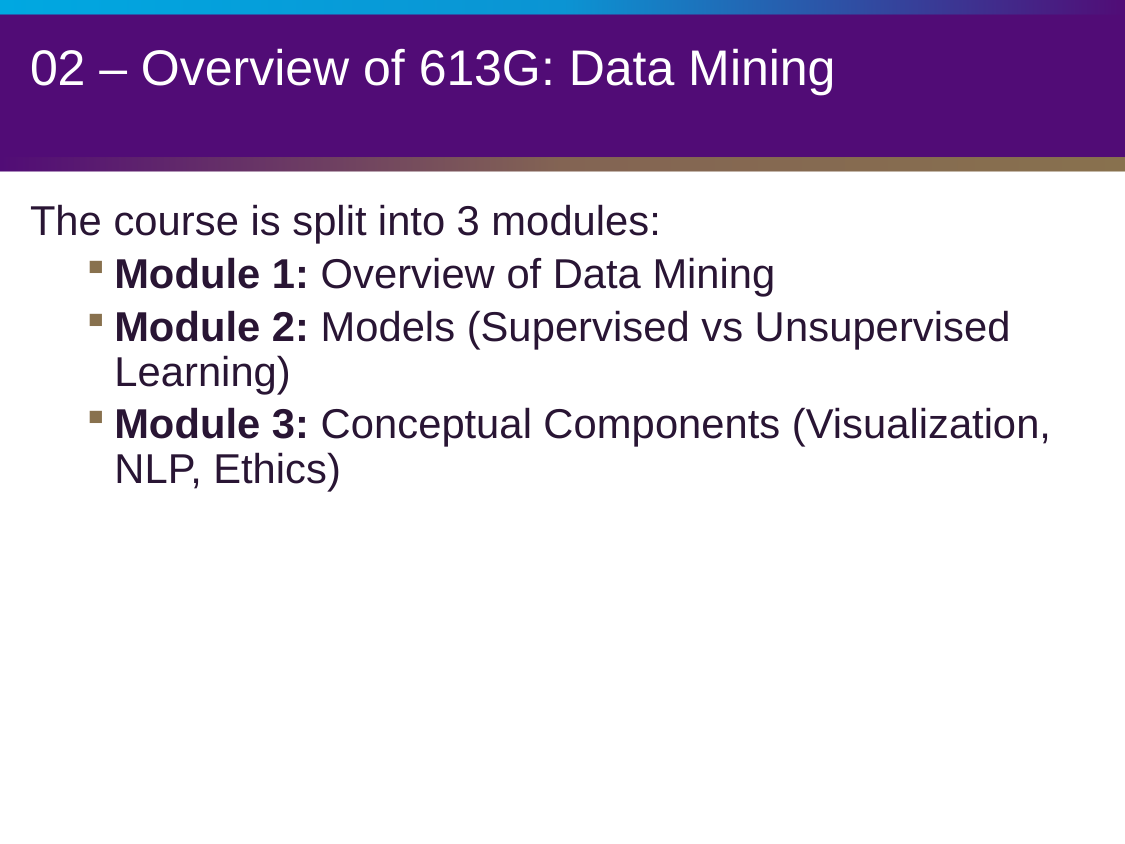

# 02 – Overview of 613G: Data Mining
The course is split into 3 modules:
Module 1: Overview of Data Mining
Module 2: Models (Supervised vs Unsupervised Learning)
Module 3: Conceptual Components (Visualization, NLP, Ethics)